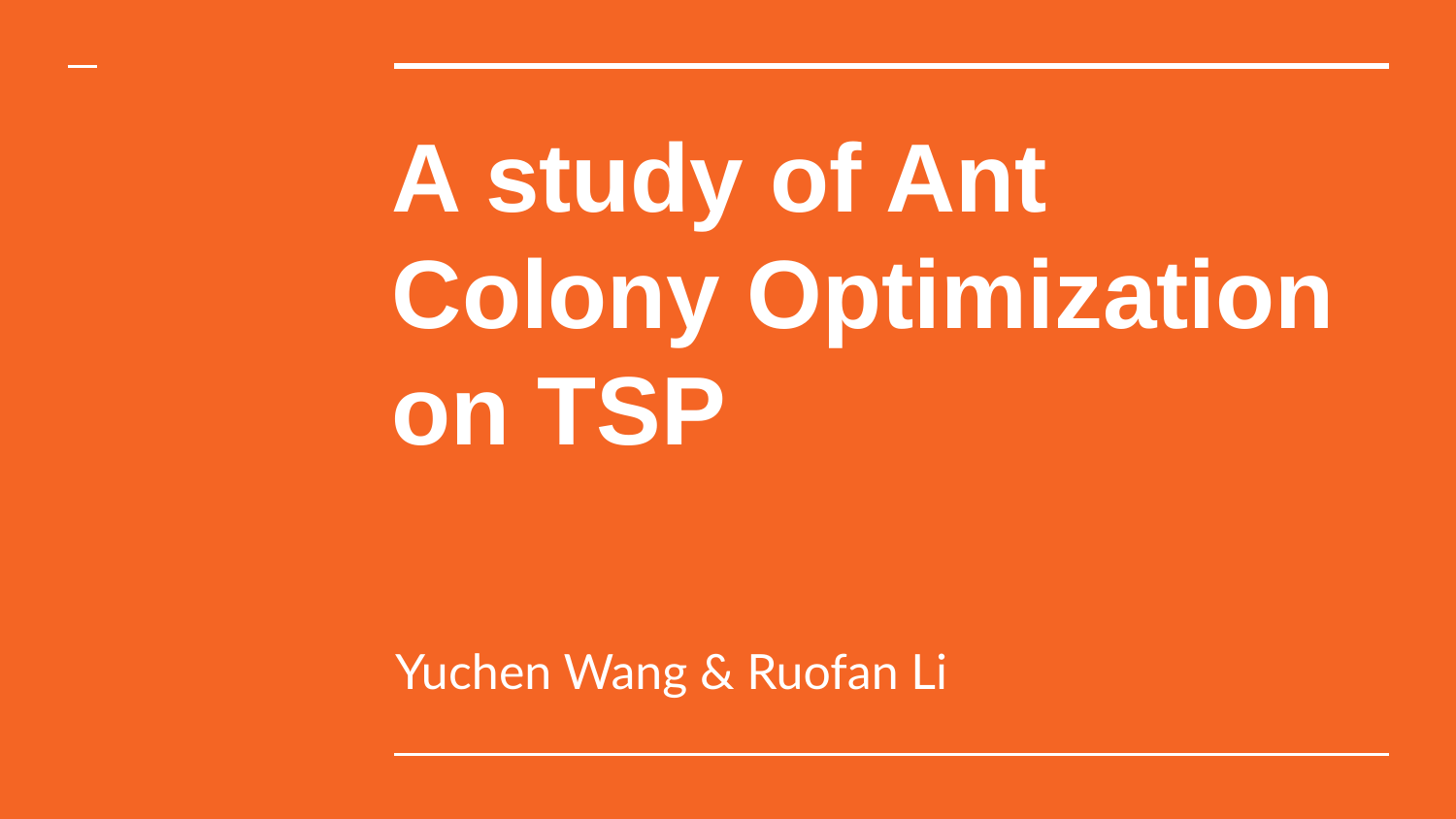

# A study of Ant Colony Optimization on TSP
Yuchen Wang & Ruofan Li